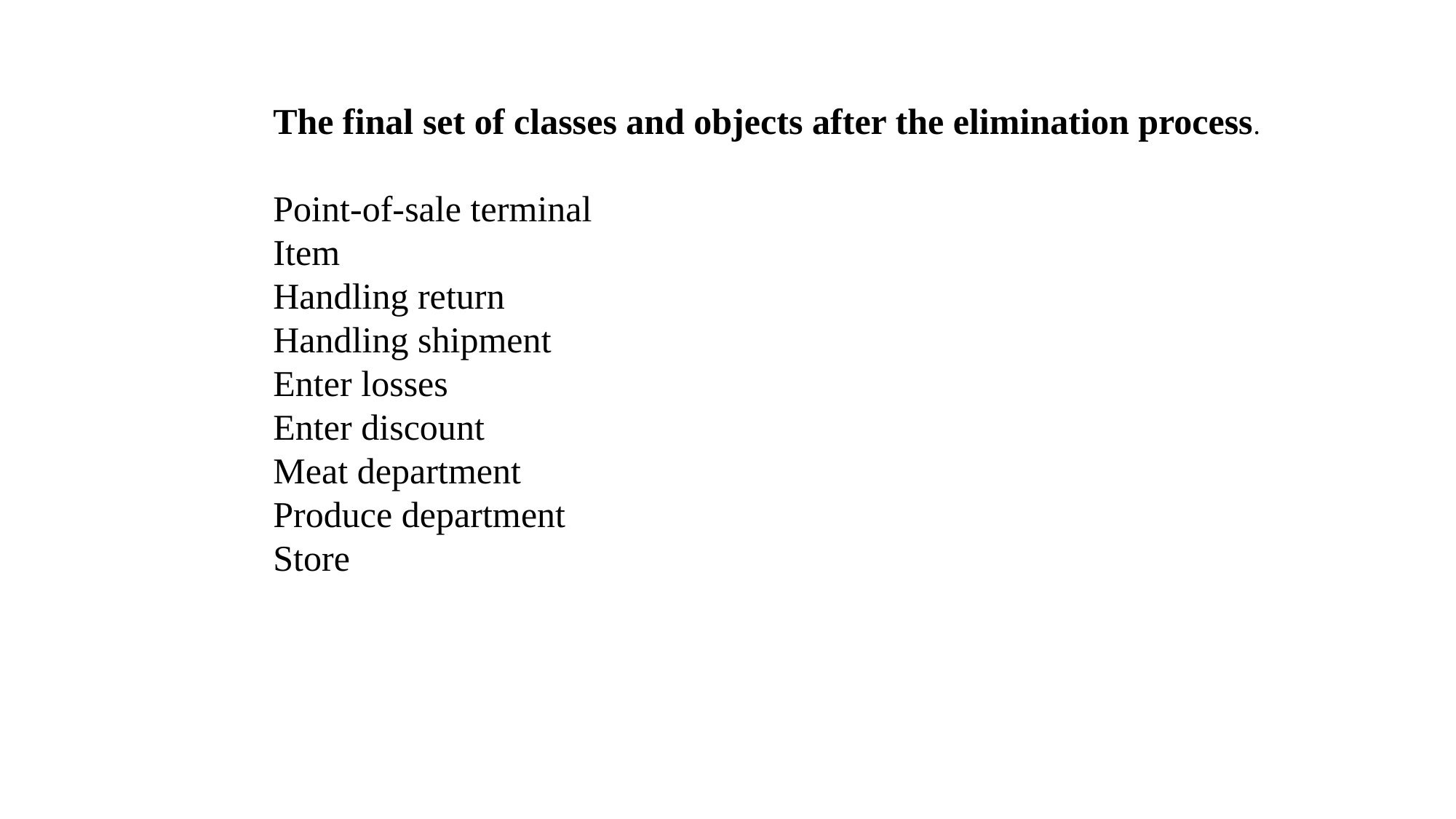

The final set of classes and objects after the elimination process.

Point-of-sale terminal
Item
Handling return
Handling shipment
Enter losses
Enter discount
Meat department
Produce department
Store